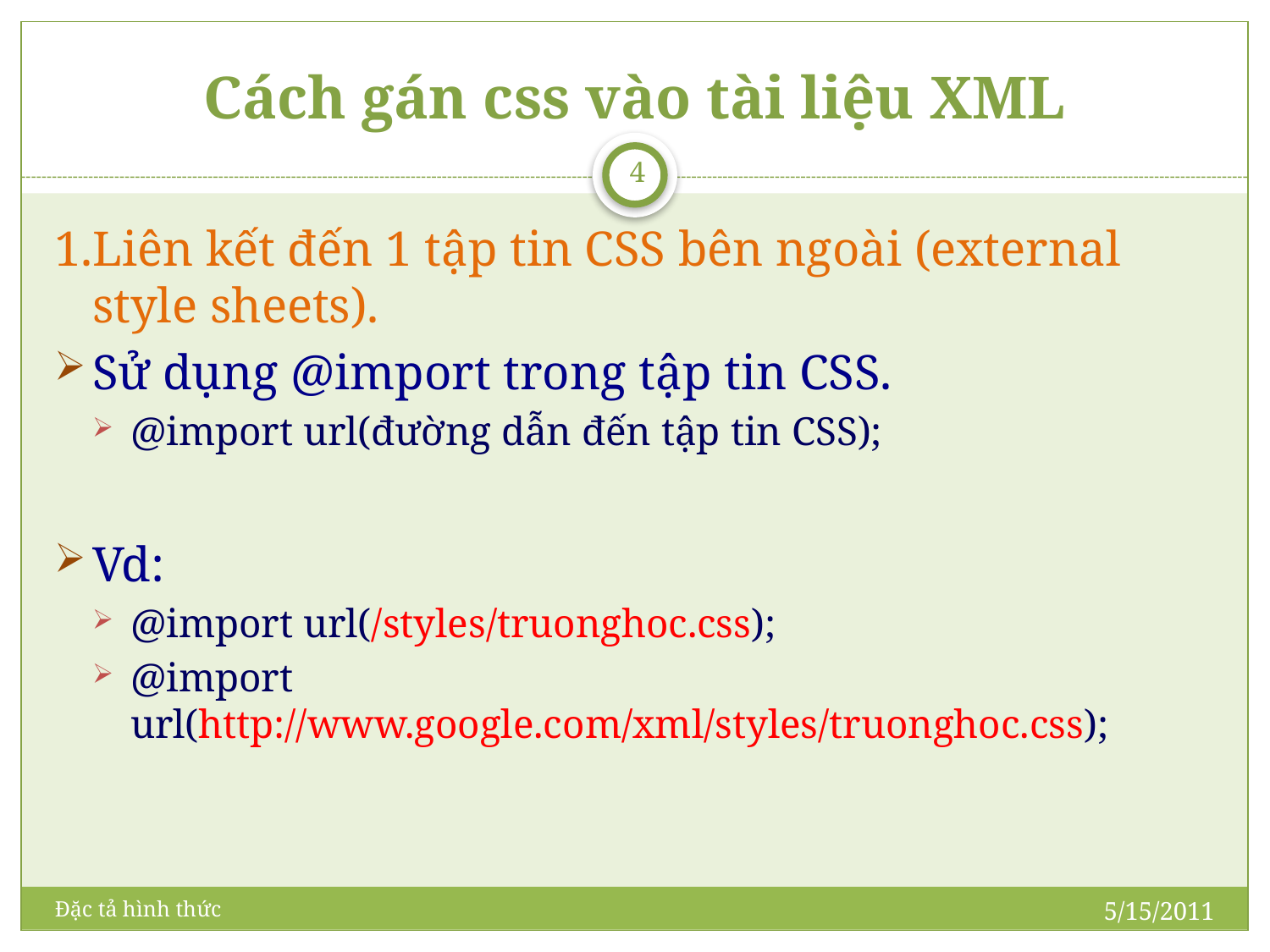

# Cách gán css vào tài liệu XML
4
1.Liên kết đến 1 tập tin CSS bên ngoài (external style sheets).
Sử dụng @import trong tập tin CSS.
@import url(đường dẫn đến tập tin CSS);

Vd:
@import url(/styles/truonghoc.css);
@import url(http://www.google.com/xml/styles/truonghoc.css);

5/15/2011
Đặc tả hình thức